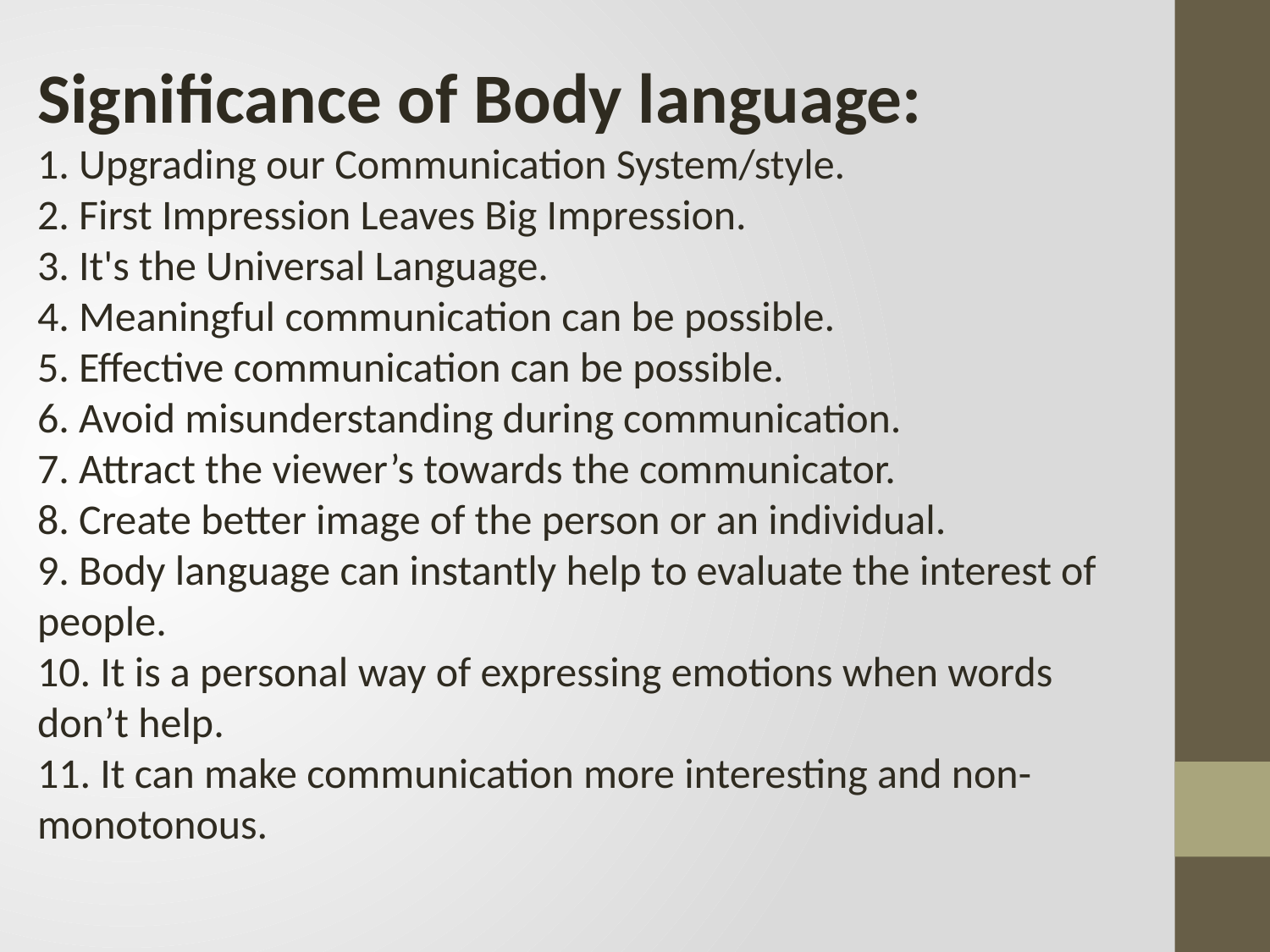

Significance of Body language:
1. Upgrading our Communication System/style.
2. First Impression Leaves Big Impression.
3. It's the Universal Language.
4. Meaningful communication can be possible.
5. Effective communication can be possible.
6. Avoid misunderstanding during communication.
7. Attract the viewer’s towards the communicator.
8. Create better image of the person or an individual.
9. Body language can instantly help to evaluate the interest of people.
10. It is a personal way of expressing emotions when words don’t help.
11. It can make communication more interesting and non-monotonous.